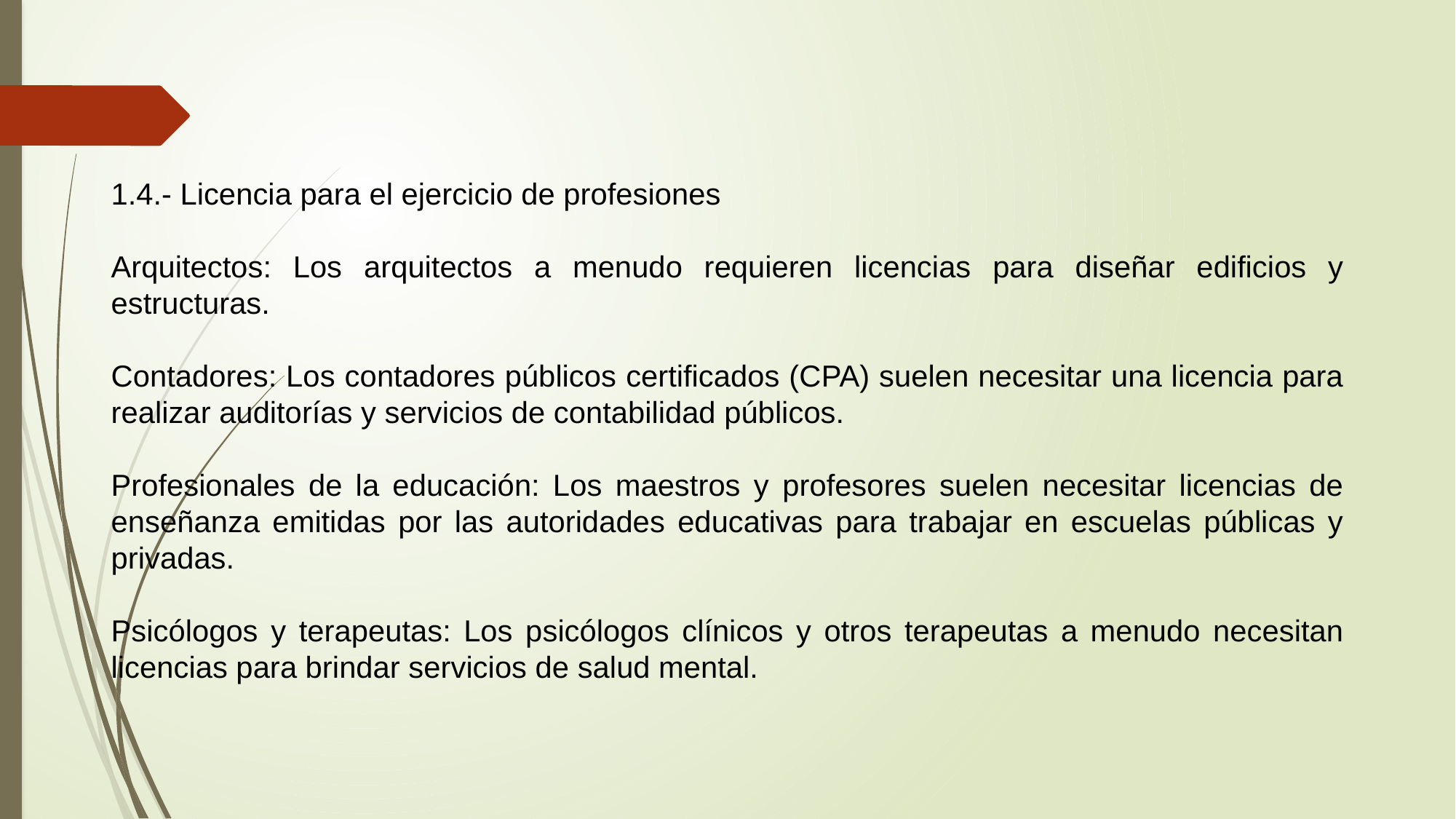

1.4.- Licencia para el ejercicio de profesiones

Arquitectos: Los arquitectos a menudo requieren licencias para diseñar edificios y estructuras.

Contadores: Los contadores públicos certificados (CPA) suelen necesitar una licencia para realizar auditorías y servicios de contabilidad públicos.

Profesionales de la educación: Los maestros y profesores suelen necesitar licencias de enseñanza emitidas por las autoridades educativas para trabajar en escuelas públicas y privadas.

Psicólogos y terapeutas: Los psicólogos clínicos y otros terapeutas a menudo necesitan licencias para brindar servicios de salud mental.